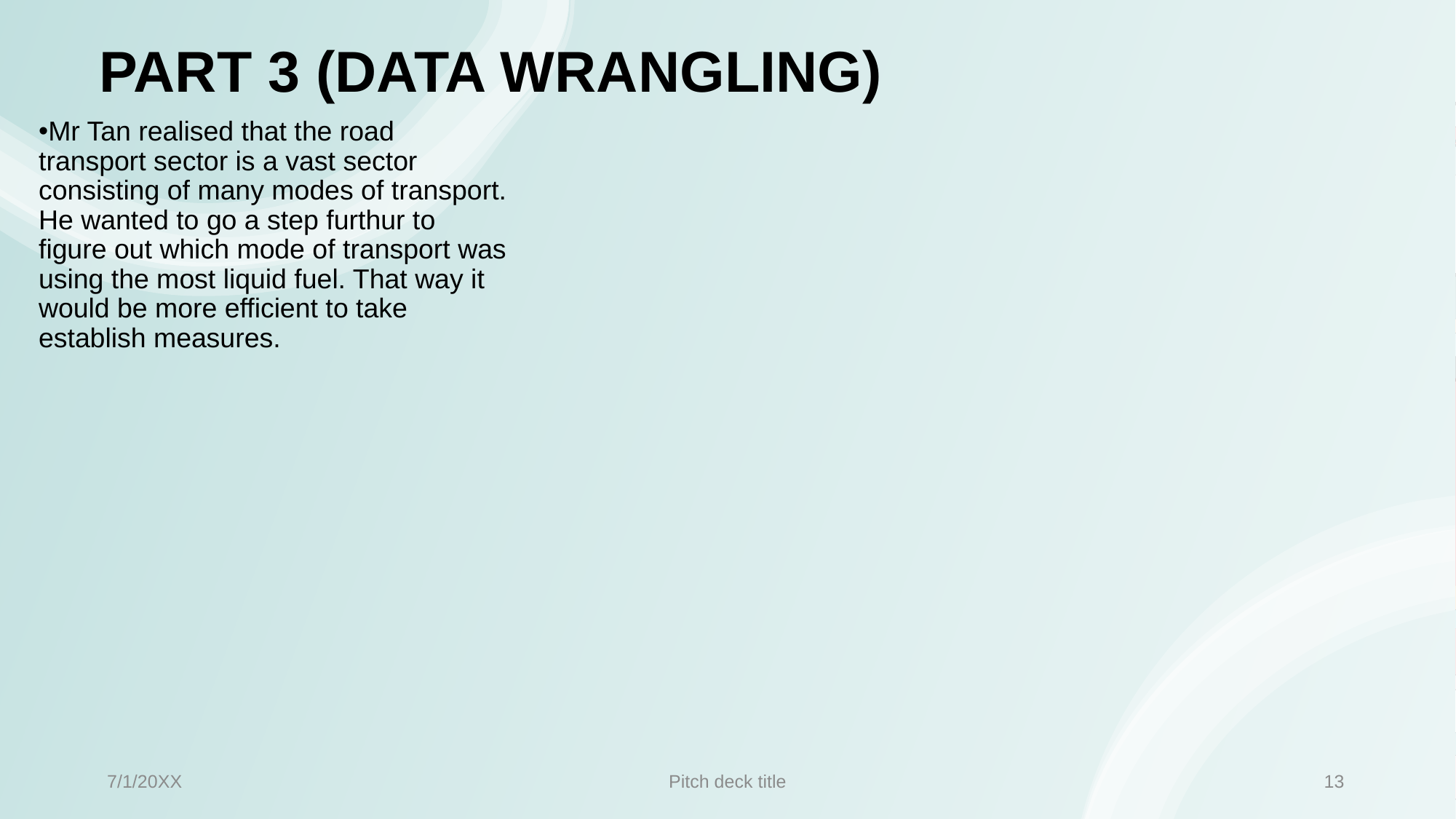

# Part 3 (Data Wrangling)

Mr Tan realised that the road transport sector is a vast sector consisting of many modes of transport. He wanted to go a step furthur to figure out which mode of transport was using the most liquid fuel. That way it would be more efficient to take establish measures.

7/1/20XX
Pitch deck title
13